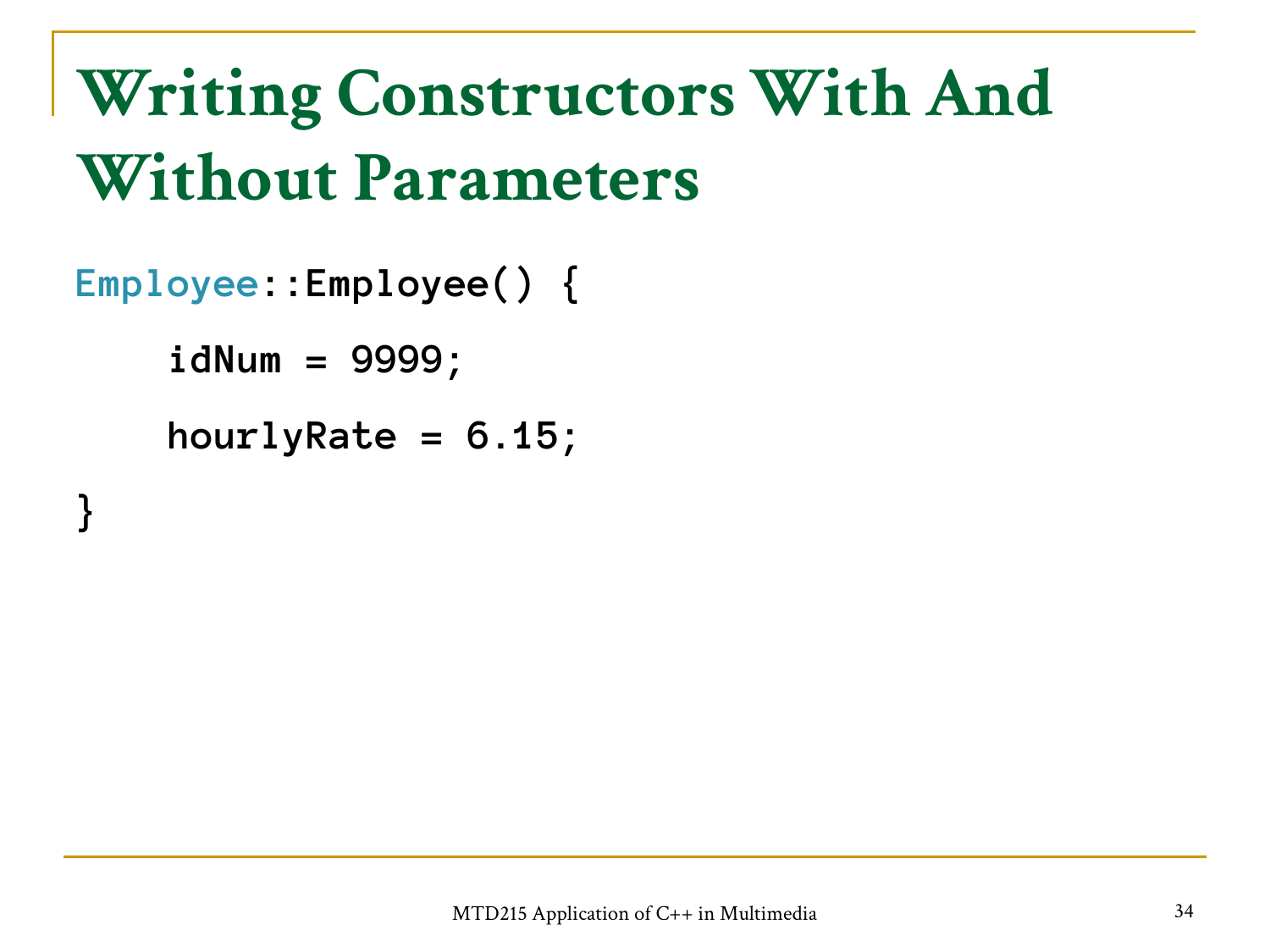

# Writing Constructors With And Without Parameters
Employee::Employee() {
    idNum = 9999;
    hourlyRate = 6.15;
}
34
MTD215 Application of C++ in Multimedia